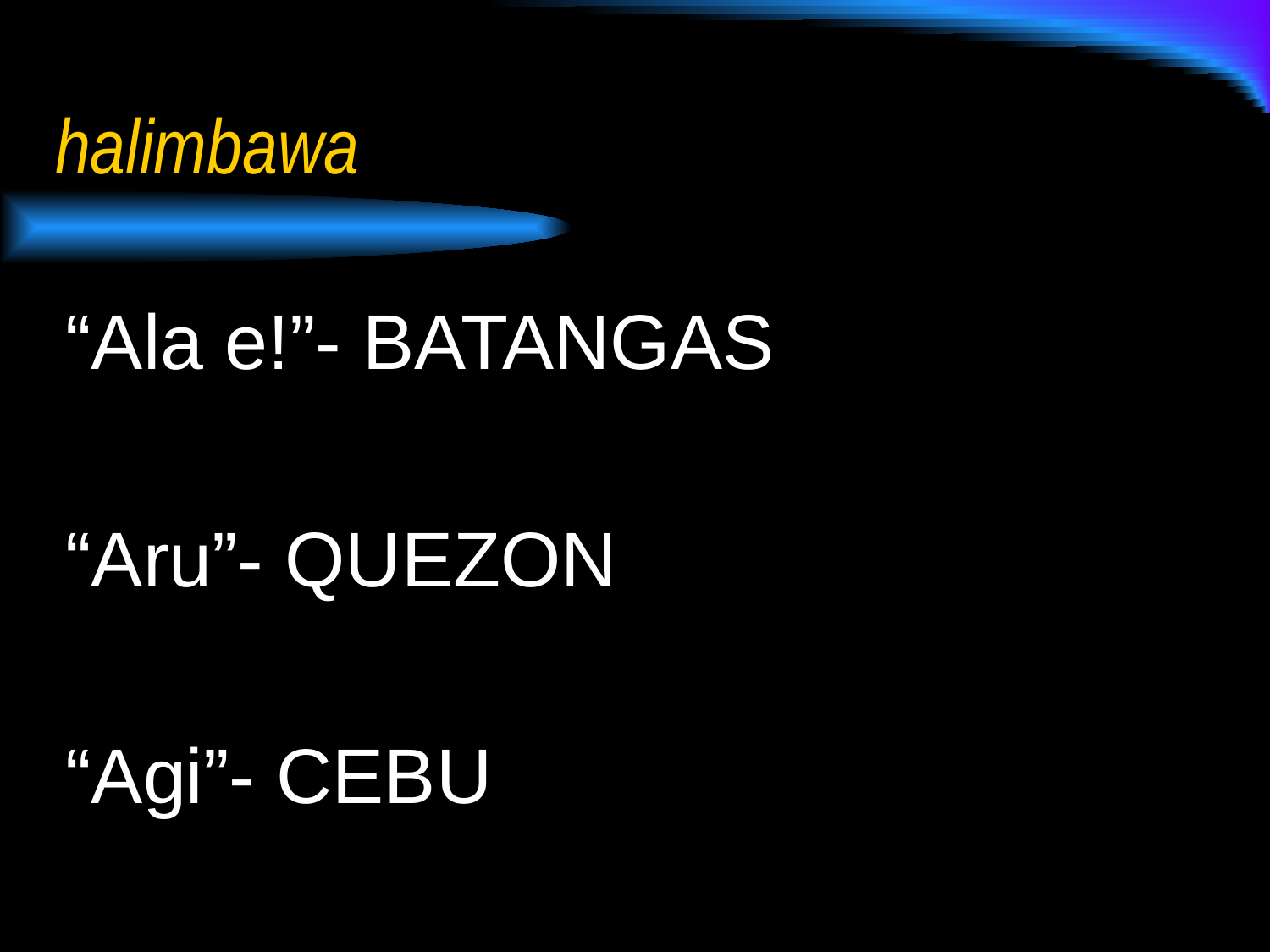

# halimbawa
“Ala e!”- BATANGAS

“Aru”- QUEZON

“Agi”- CEBU